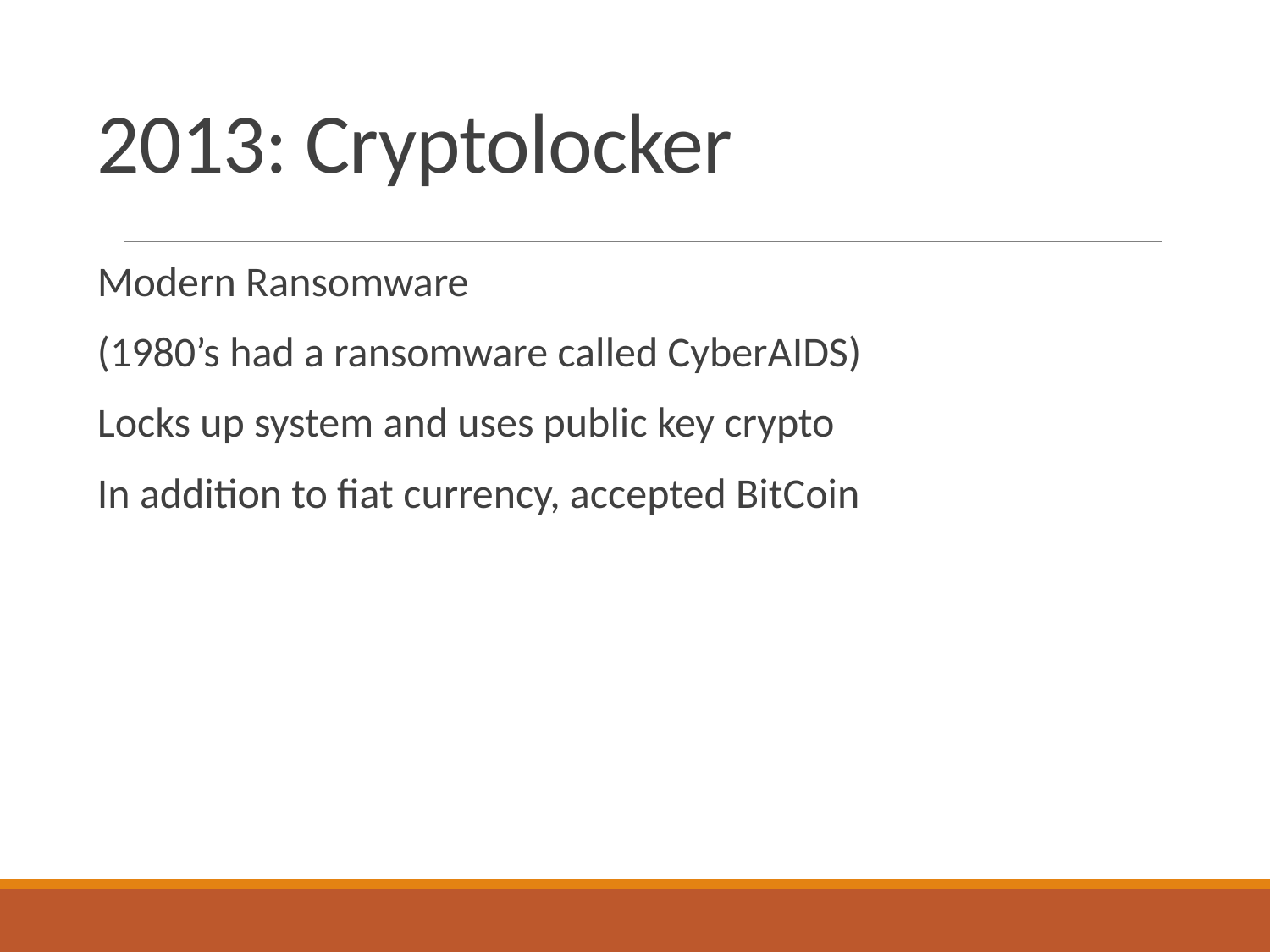

# 2013: Cryptolocker
Modern Ransomware
(1980’s had a ransomware called CyberAIDS)
Locks up system and uses public key crypto
In addition to fiat currency, accepted BitCoin